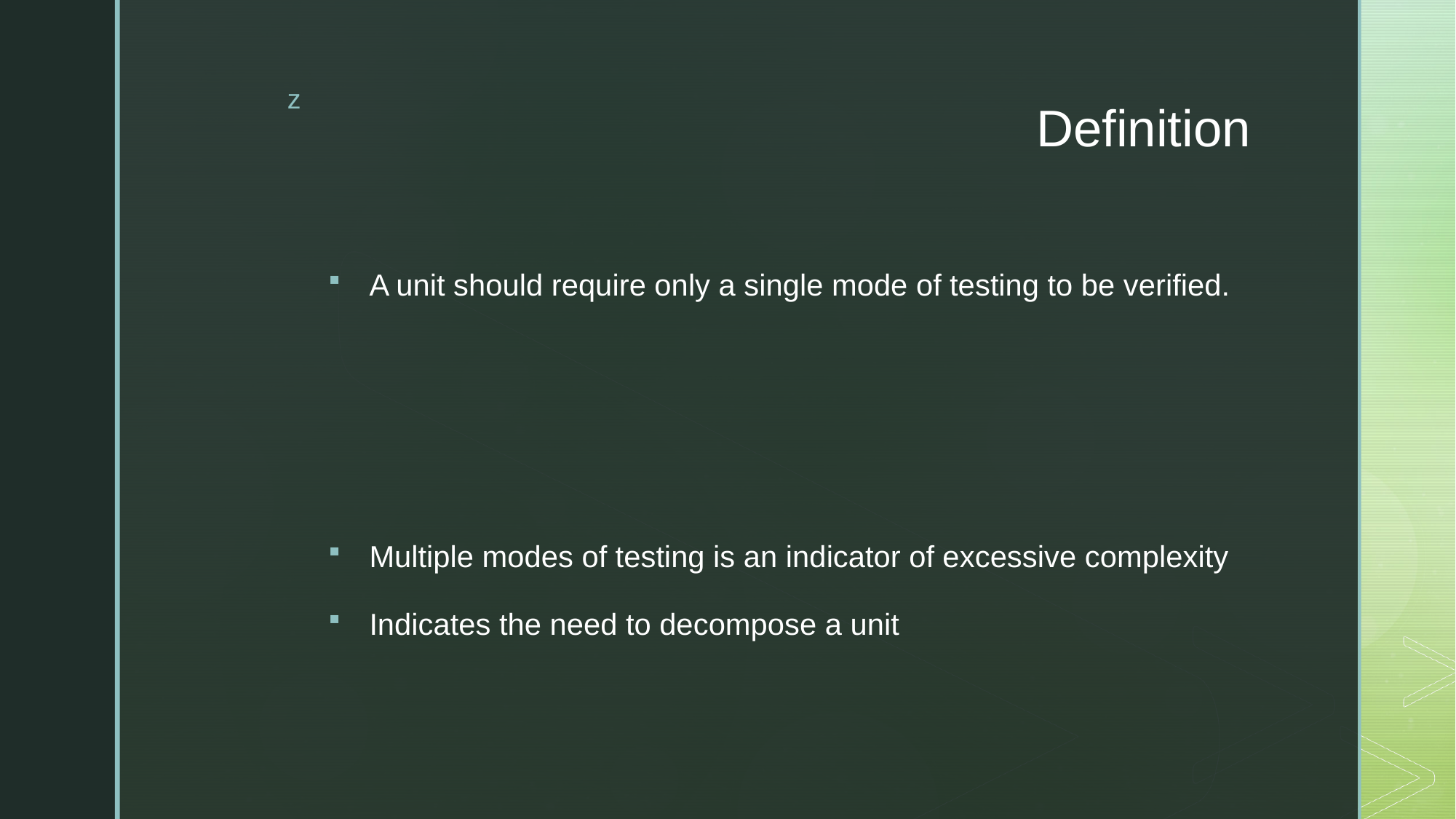

# Definition
A unit should require only a single mode of testing to be verified.

Multiple modes of testing is an indicator of excessive complexity
Indicates the need to decompose a unit